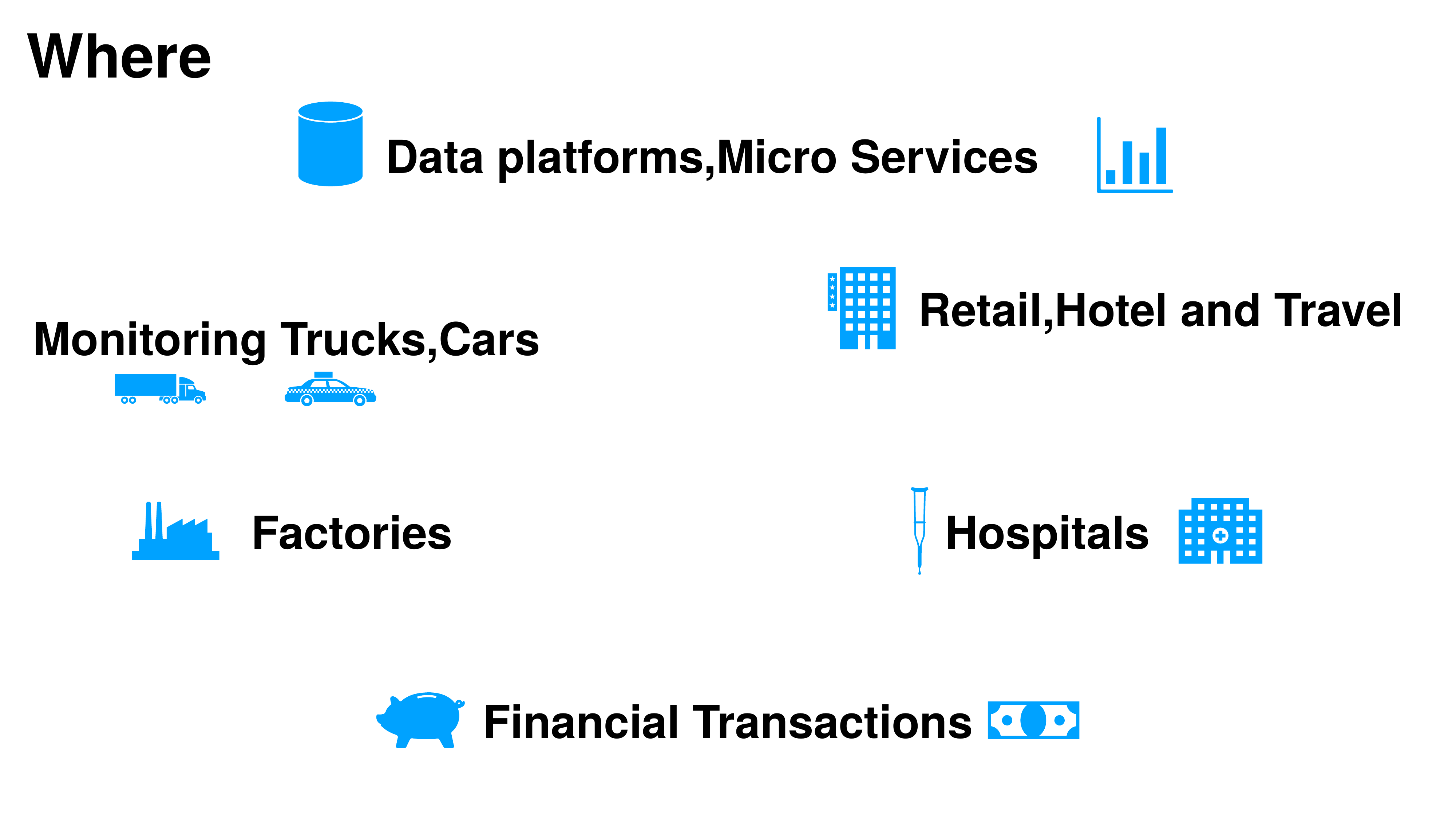

Where

Data platforms,Micro Services

Retail,Hotel and Travel
Monitoring Trucks,Cars

Factories
Hospitals

Financial Transactions